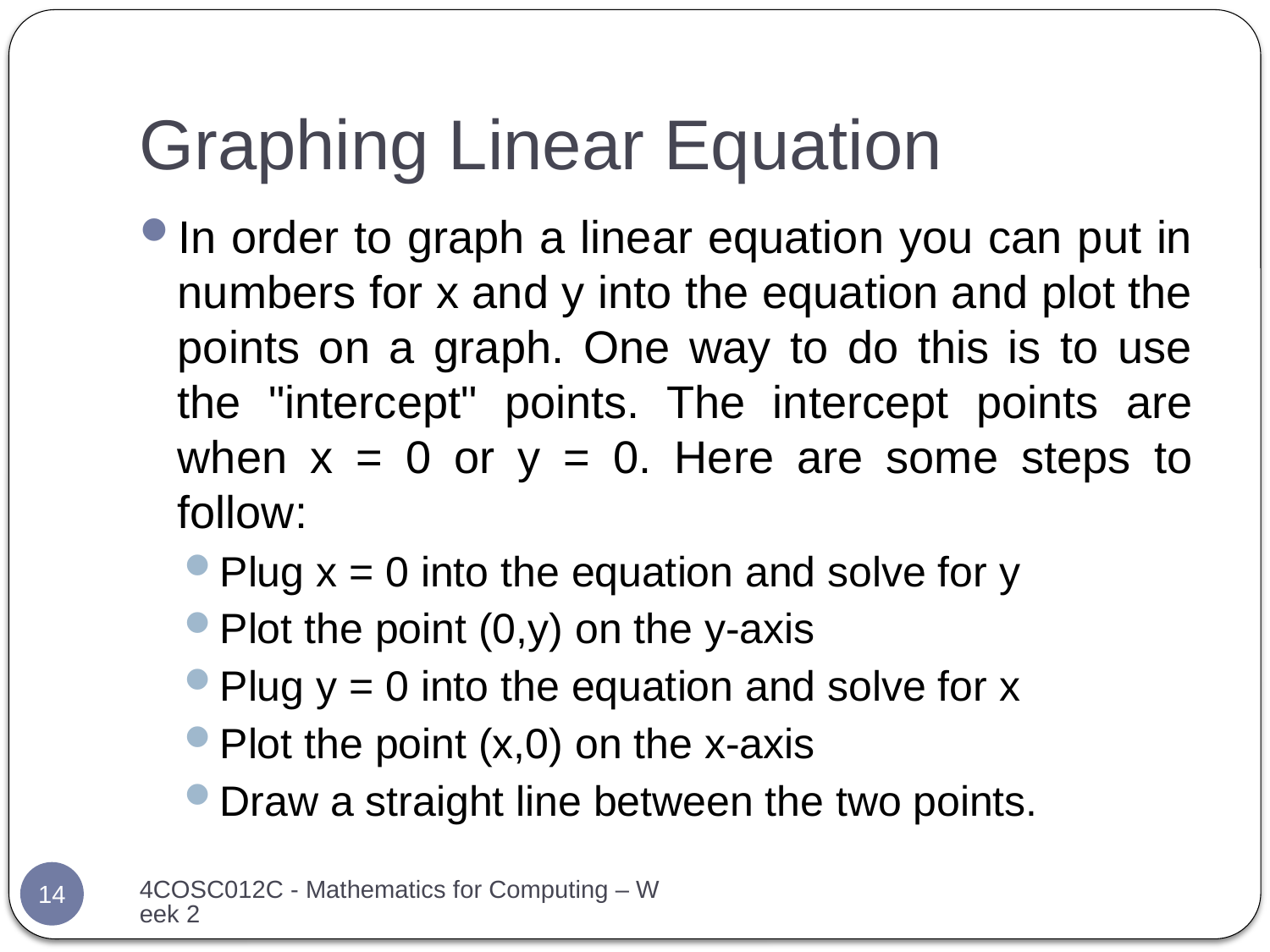

# Graphing Linear Equation
In order to graph a linear equation you can put in numbers for x and y into the equation and plot the points on a graph. One way to do this is to use the "intercept" points. The intercept points are when x = 0 or y = 0. Here are some steps to follow:
Plug x = 0 into the equation and solve for y
Plot the point (0,y) on the y-axis
Plug y = 0 into the equation and solve for x
Plot the point (x,0) on the x-axis
Draw a straight line between the two points.
4COSC012C - Mathematics for Computing – Week 2
14